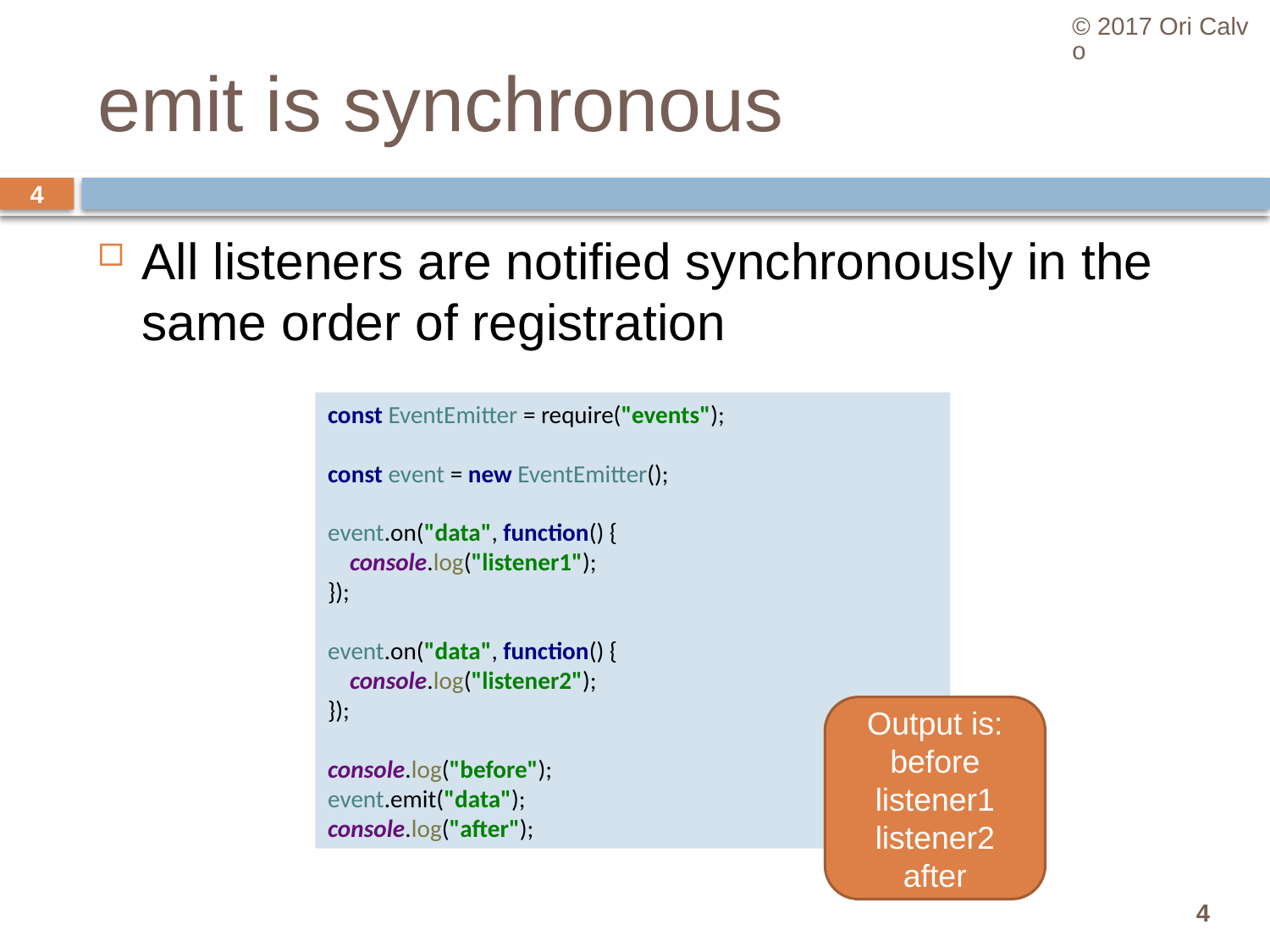

© 2017 Ori Calvo
# emit is synchronous
4
All listeners are notified synchronously in the same order of registration

const EventEmitter = require("events");
const event = new EventEmitter();
event.on("data", function() {
    console.log("listener1");
});
event.on("data", function() {
    console.log("listener2");
});
console.log("before");
event.emit("data");
console.log("after");
Output is:
before
listener1
listener2
after